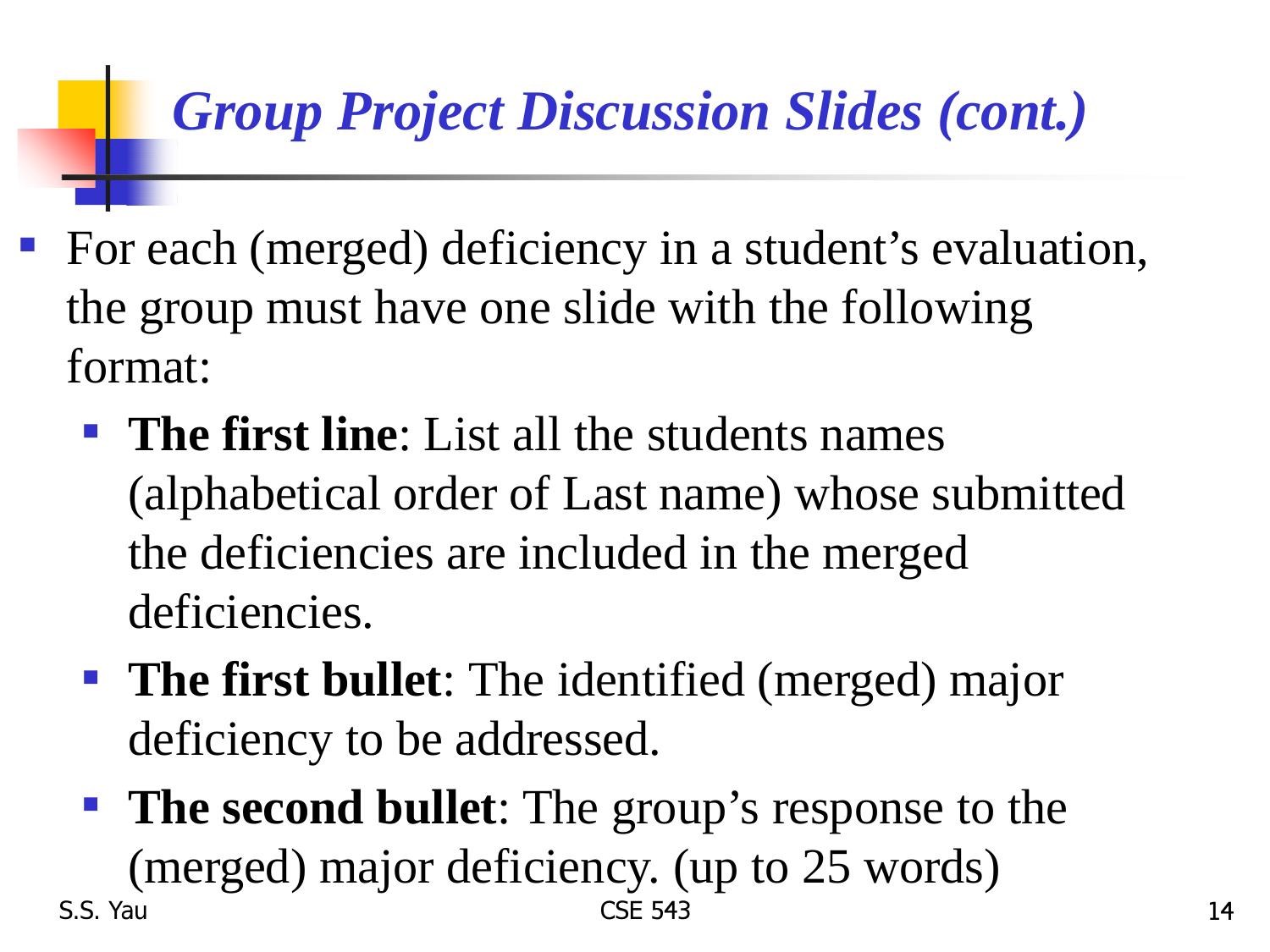

# Group Project Discussion Slides (cont.)
For each (merged) deficiency in a student’s evaluation, the group must have one slide with the following format:
The first line: List all the students names (alphabetical order of Last name) whose submitted the deficiencies are included in the merged deficiencies.
The first bullet: The identified (merged) major deficiency to be addressed.
The second bullet: The group’s response to the (merged) major deficiency. (up to 25 words)
S.S. Yau
CSE 543
14